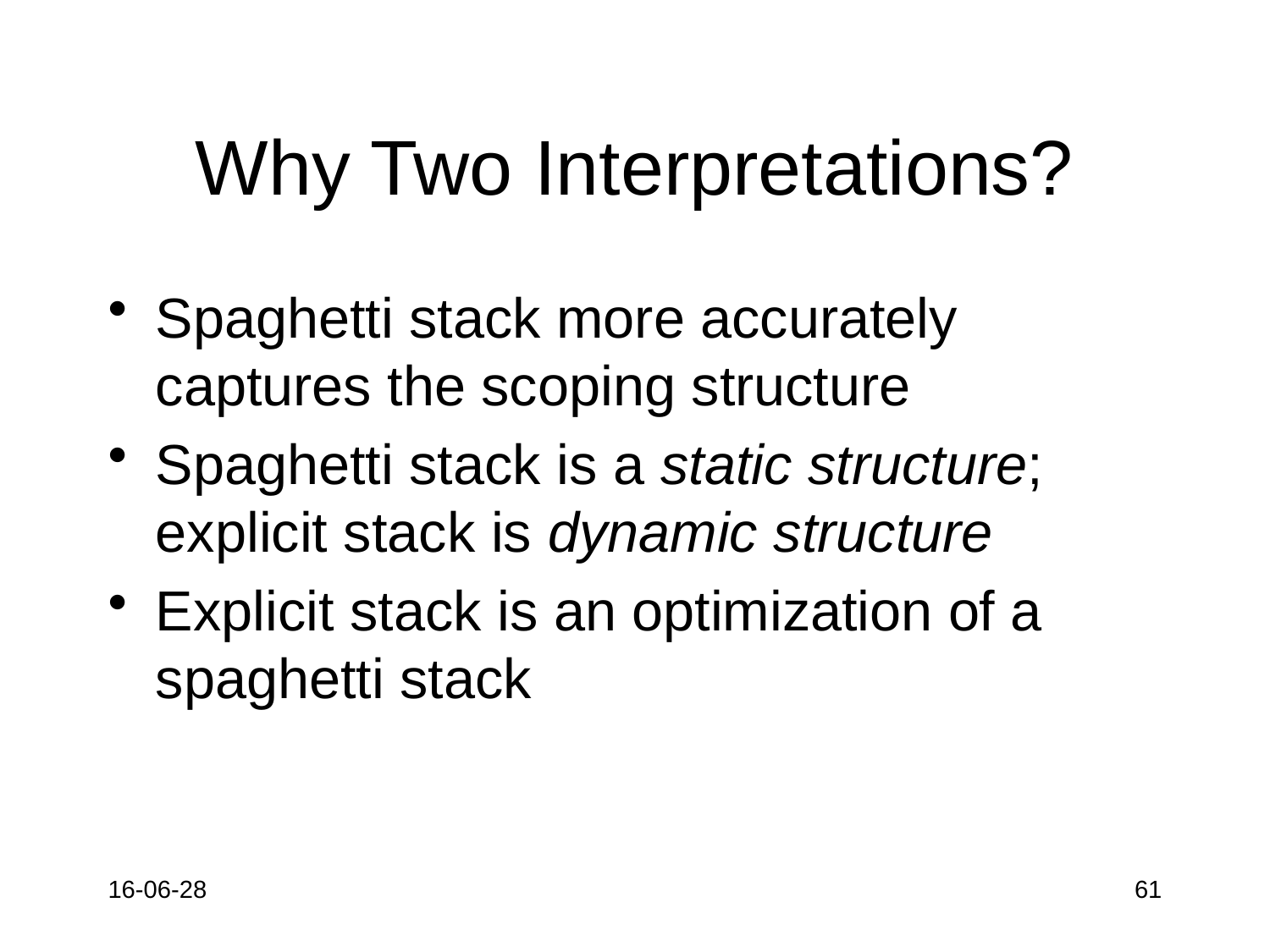

# Why Two Interpretations?
Spaghetti stack more accurately captures the scoping structure
Spaghetti stack is a static structure; explicit stack is dynamic structure
Explicit stack is an optimization of a spaghetti stack
16-06-28
61